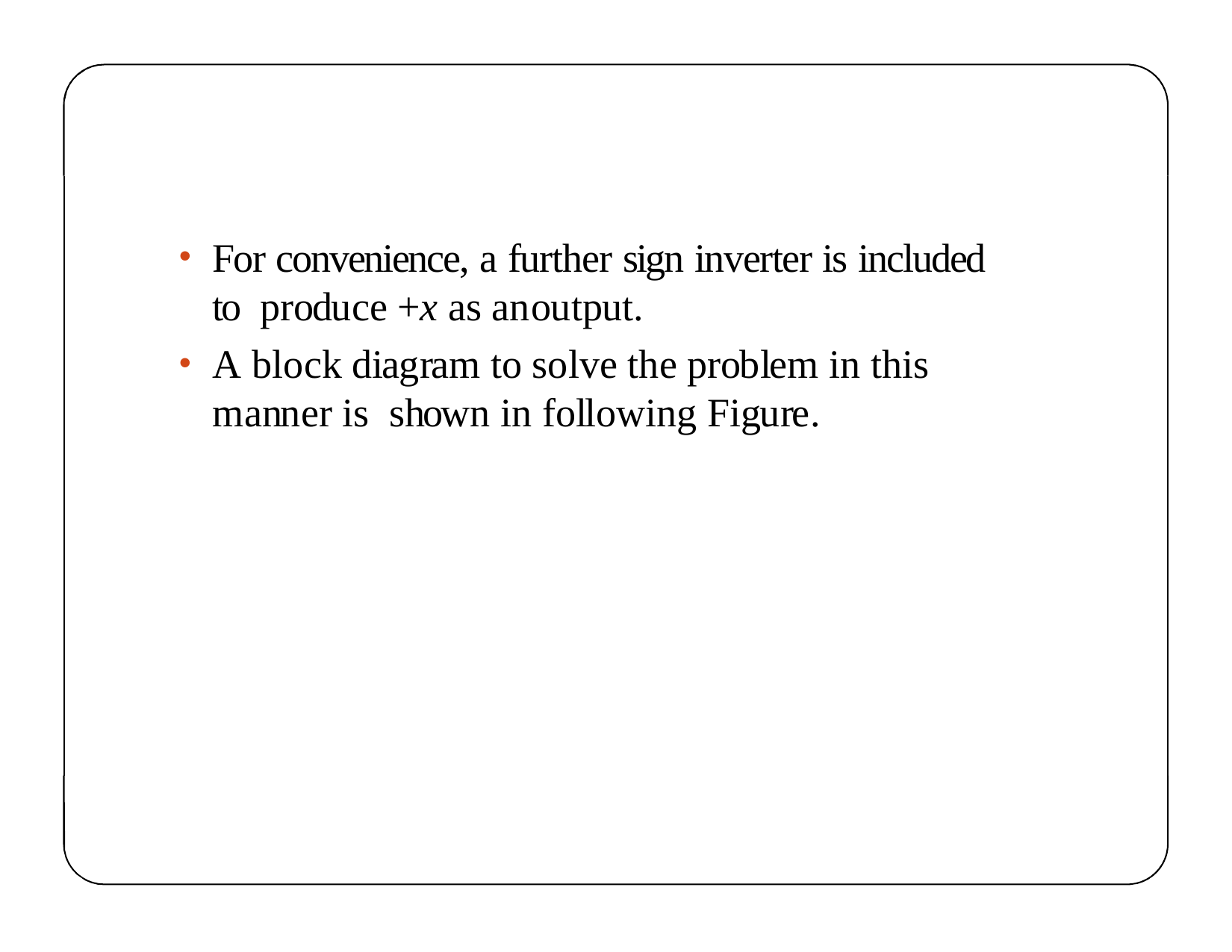

For convenience, a further sign inverter is included to  produce +x as anoutput.
A block diagram to solve the problem in this manner is  shown in following Figure.